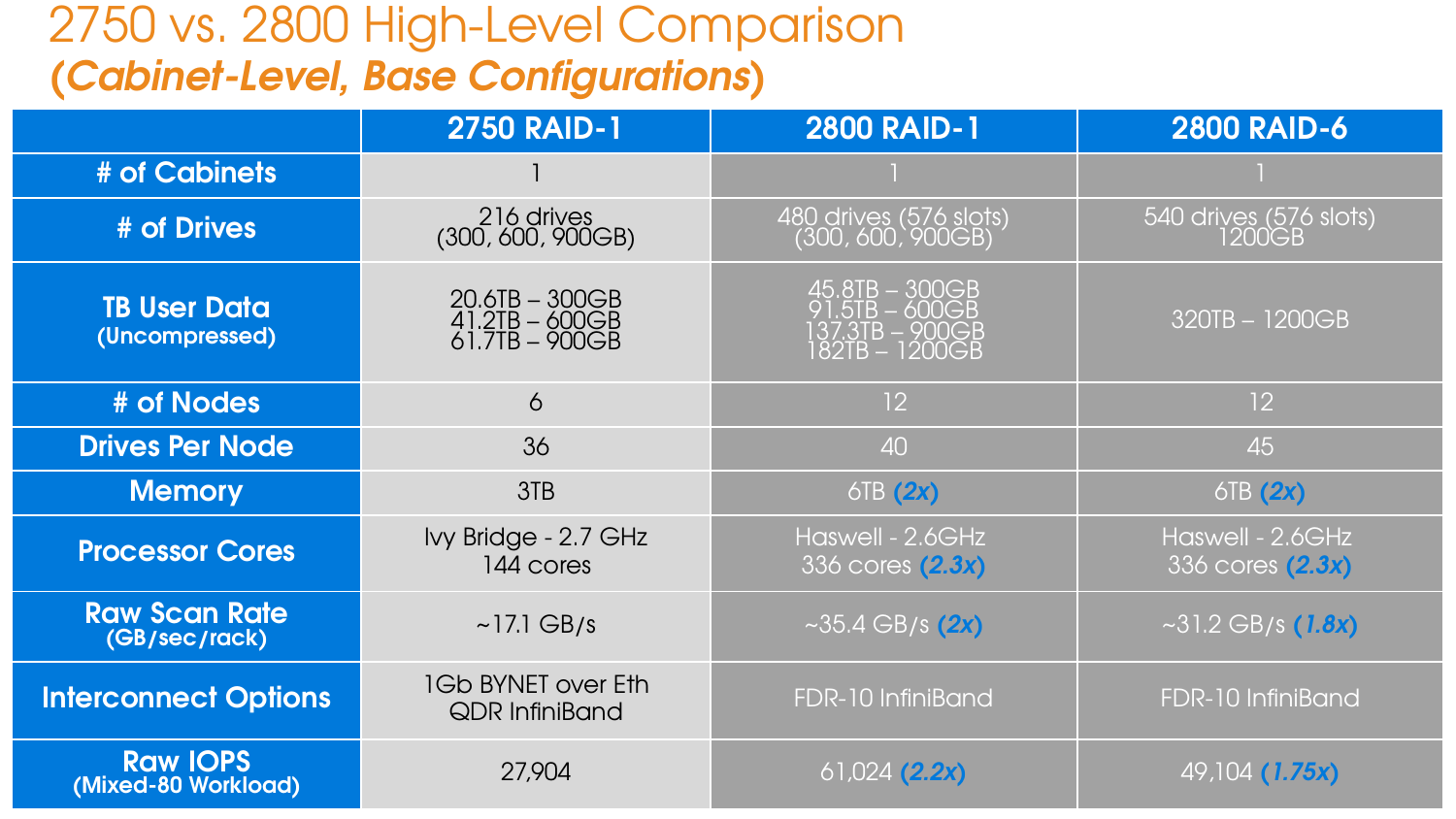

# 2750 vs. 2800 High-Level Comparison (Cabinet-Level, Base Configurations)
|  | 2750 RAID-1 | 2800 RAID-1 | 2800 RAID-6 |
| --- | --- | --- | --- |
| # of Cabinets | 1 | 1 | 1 |
| # of Drives | 216 drives (300, 600, 900GB) | 480 drives (576 slots) (300, 600, 900GB) | 540 drives (576 slots) 1200GB |
| TB User Data (Uncompressed) | 20.6TB – 300GB 41.2TB – 600GB 61.7TB – 900GB | 45.8TB – 300GB 91.5TB – 600GB 137.3TB – 900GB 182TB – 1200GB | 320TB – 1200GB |
| # of Nodes | 6 | 12 | 12 |
| Drives Per Node | 36 | 40 | 45 |
| Memory | 3TB | 6TB (2x) | 6TB (2x) |
| Processor Cores | Ivy Bridge - 2.7 GHz 144 cores | Haswell - 2.6GHz 336 cores (2.3x) | Haswell - 2.6GHz 336 cores (2.3x) |
| Raw Scan Rate (GB/sec/rack) | ~17.1 GB/s | ~35.4 GB/s (2x) | ~31.2 GB/s (1.8x) |
| Interconnect Options | 1Gb BYNET over Eth QDR InfiniBand | FDR-10 InfiniBand | FDR-10 InfiniBand |
| Raw IOPS (Mixed-80 Workload) | 27,904 | 61,024 (2.2x) | 49,104 (1.75x) |